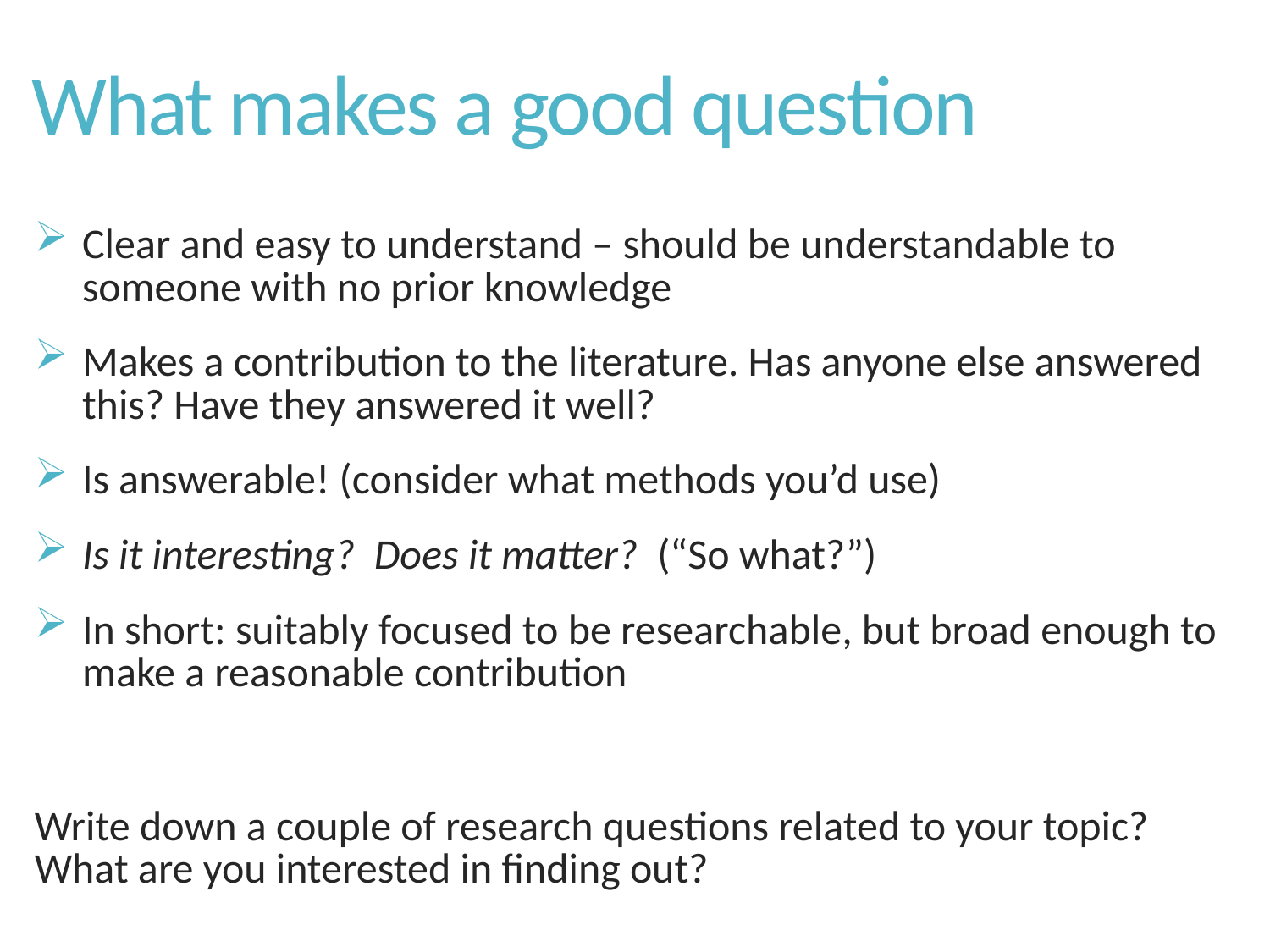

# What makes a good question
Clear and easy to understand – should be understandable to someone with no prior knowledge
Makes a contribution to the literature. Has anyone else answered this? Have they answered it well?
Is answerable! (consider what methods you’d use)
Is it interesting?  Does it matter?  (“So what?”)
In short: suitably focused to be researchable, but broad enough to make a reasonable contribution

Write down a couple of research questions related to your topic? What are you interested in finding out?